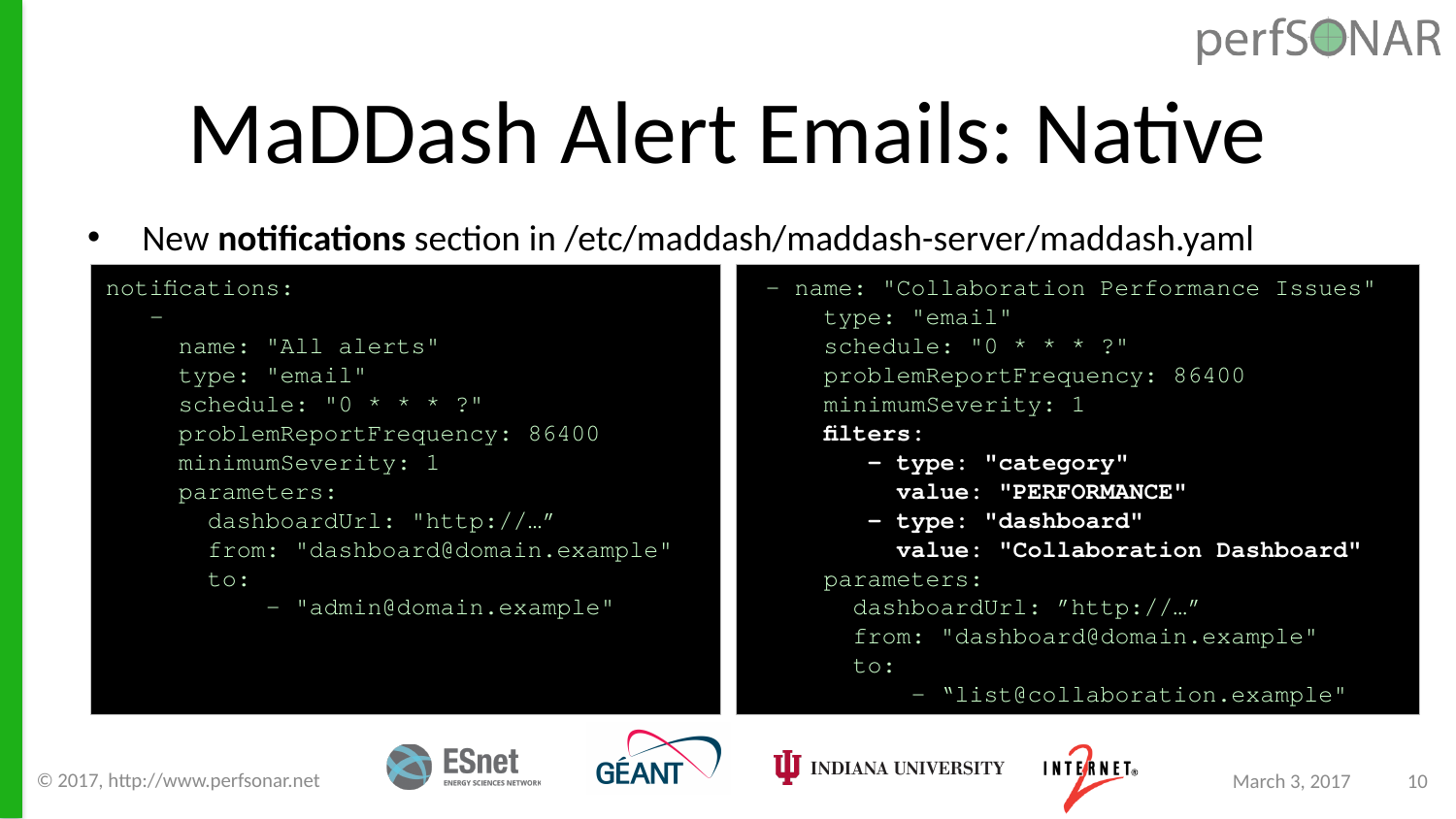

# MaDDash Alert Emails: Native
New notifications section in /etc/maddash/maddash-server/maddash.yaml

notifications:
   -
     name: "All alerts"
     type: "email"
     schedule: "0 * * * ?"
     problemReportFrequency: 86400
     minimumSeverity: 1
     parameters:
       dashboardUrl: "http://…”
       from: "dashboard@domain.example"
       to:
           - "admin@domain.example"

 - name: "Collaboration Performance Issues"
     type: "email"
     schedule: "0 * * * ?"
     problemReportFrequency: 86400
     minimumSeverity: 1
     filters:
        - type: "category"
          value: "PERFORMANCE"
        - type: "dashboard"
          value: "Collaboration Dashboard"
     parameters:
       dashboardUrl: ”http://…”
       from: "dashboard@domain.example"
       to:
           - “list@collaboration.example"
© 2017, http://www.perfsonar.net
March 3, 2017
10